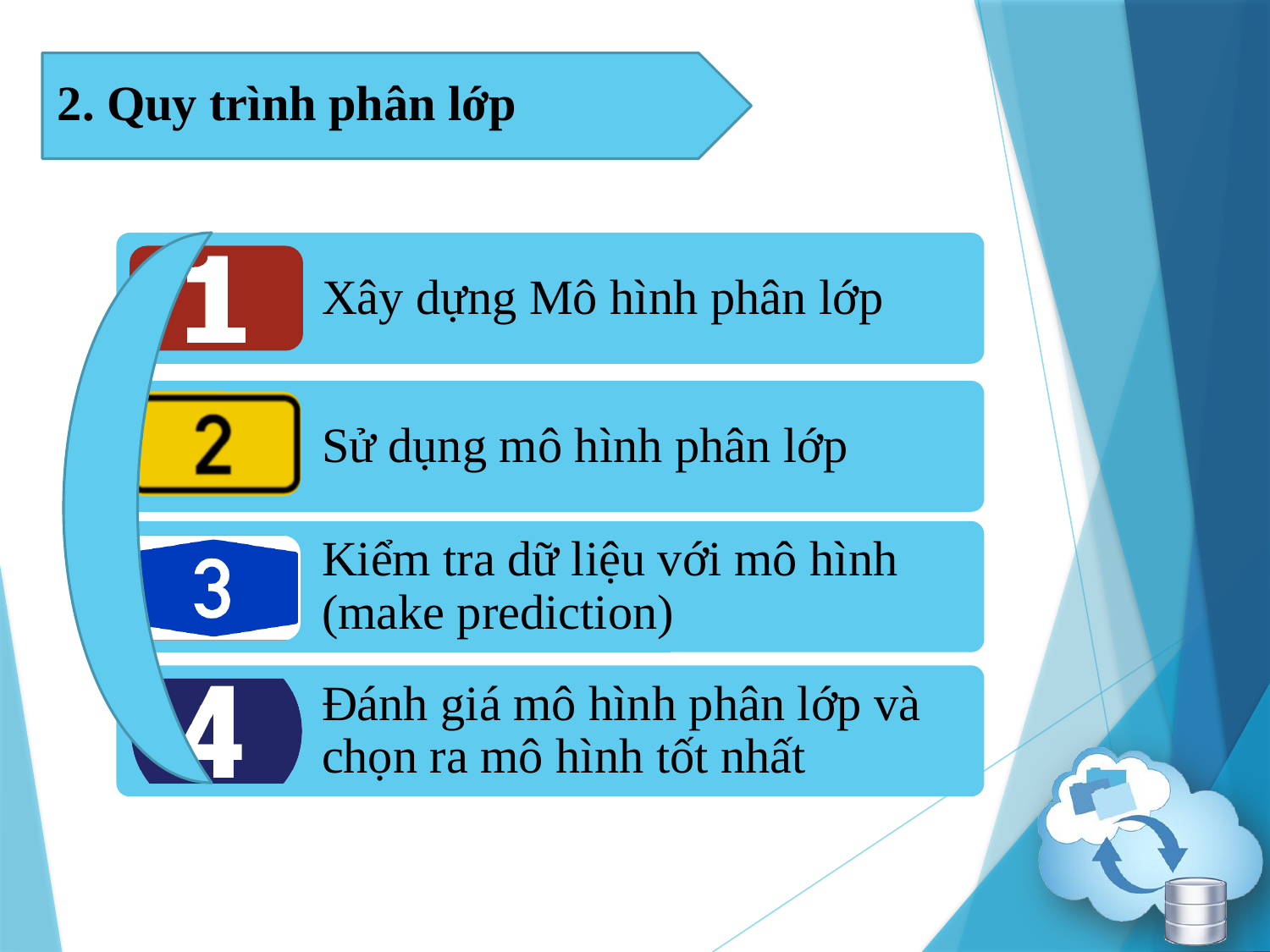

2. Quy trình phân lớp

Xây dựng Mô hình phân lớp
Sử dụng mô hình phân lớp
Kiểm tra dữ liệu với mô hình (make prediction)
Đánh giá mô hình phân lớp và chọn ra mô hình tốt nhất